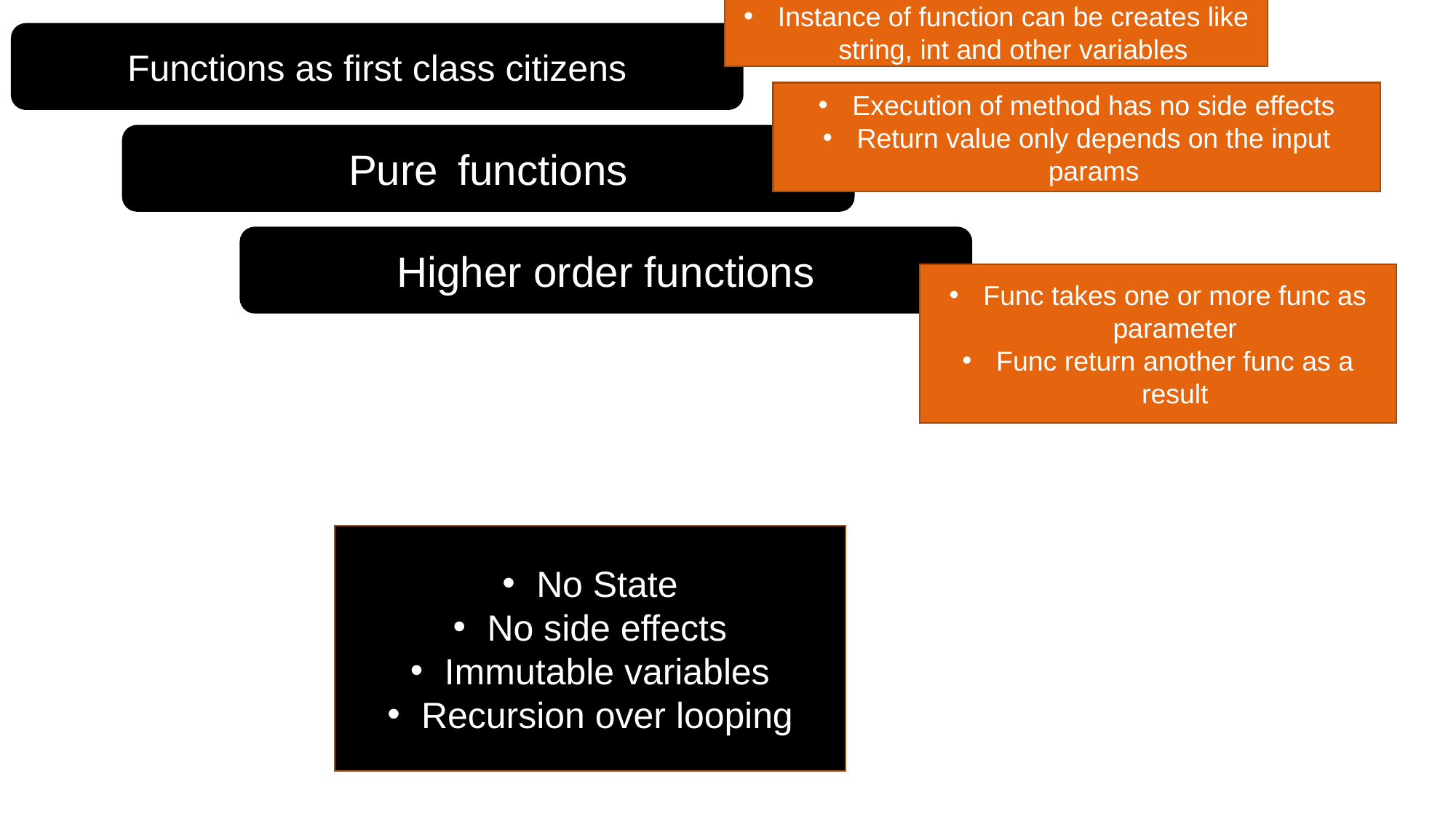

Instance of function can be creates like string, int and other variables
Functions as first class citizens
Execution of method has no side effects
Return value only depends on the input params
Pure  functions
Higher order functions
Func takes one or more func as parameter
Func return another func as a result
No State
No side effects
Immutable variables
Recursion over looping